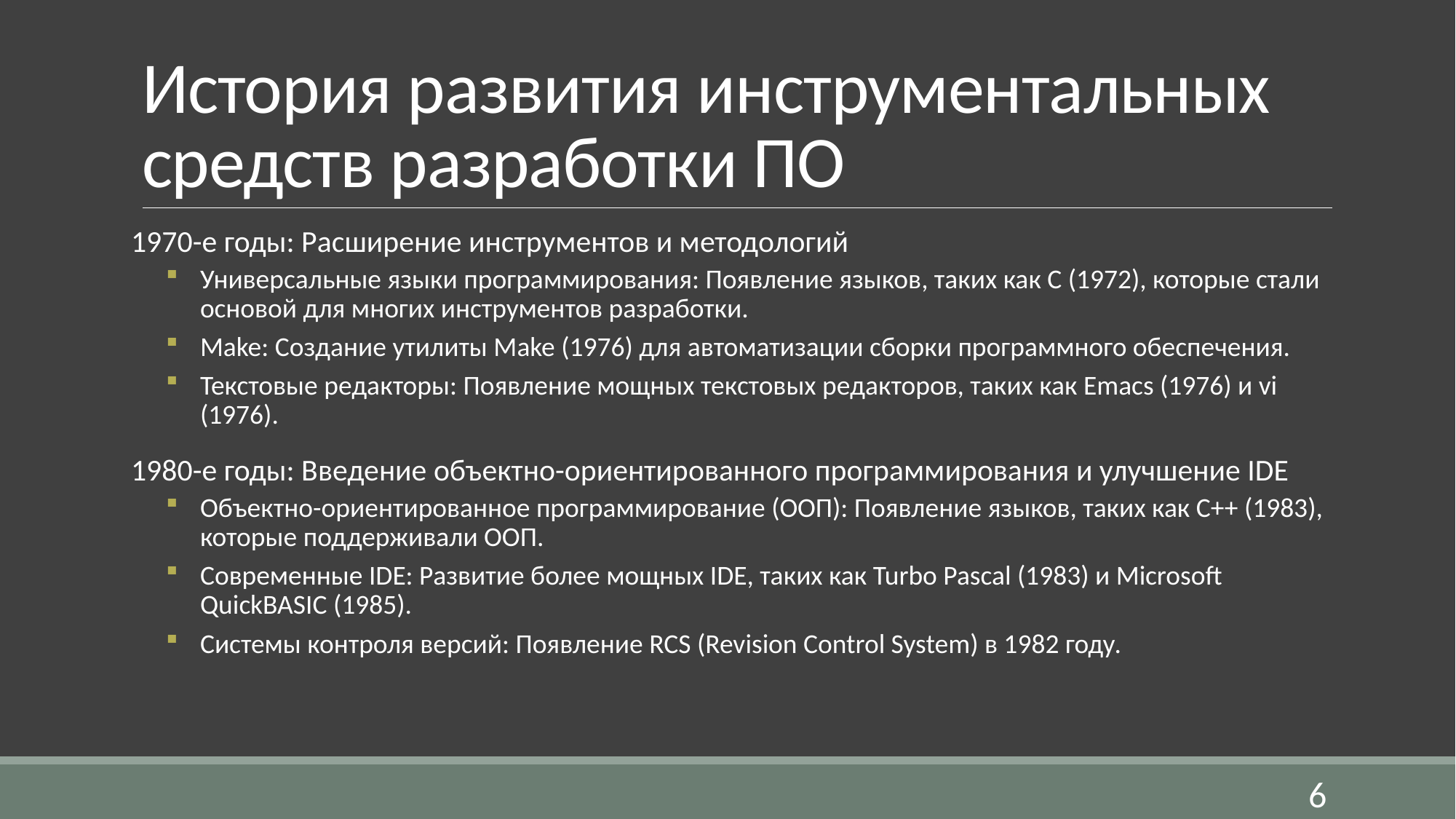

# История развития инструментальных средств разработки ПО
1970-е годы: Расширение инструментов и методологий
Универсальные языки программирования: Появление языков, таких как C (1972), которые стали основой для многих инструментов разработки.
Make: Создание утилиты Make (1976) для автоматизации сборки программного обеспечения.
Текстовые редакторы: Появление мощных текстовых редакторов, таких как Emacs (1976) и vi (1976).
1980-е годы: Введение объектно-ориентированного программирования и улучшение IDE
Объектно-ориентированное программирование (ООП): Появление языков, таких как C++ (1983), которые поддерживали ООП.
Современные IDE: Развитие более мощных IDE, таких как Turbo Pascal (1983) и Microsoft QuickBASIC (1985).
Системы контроля версий: Появление RCS (Revision Control System) в 1982 году.
6